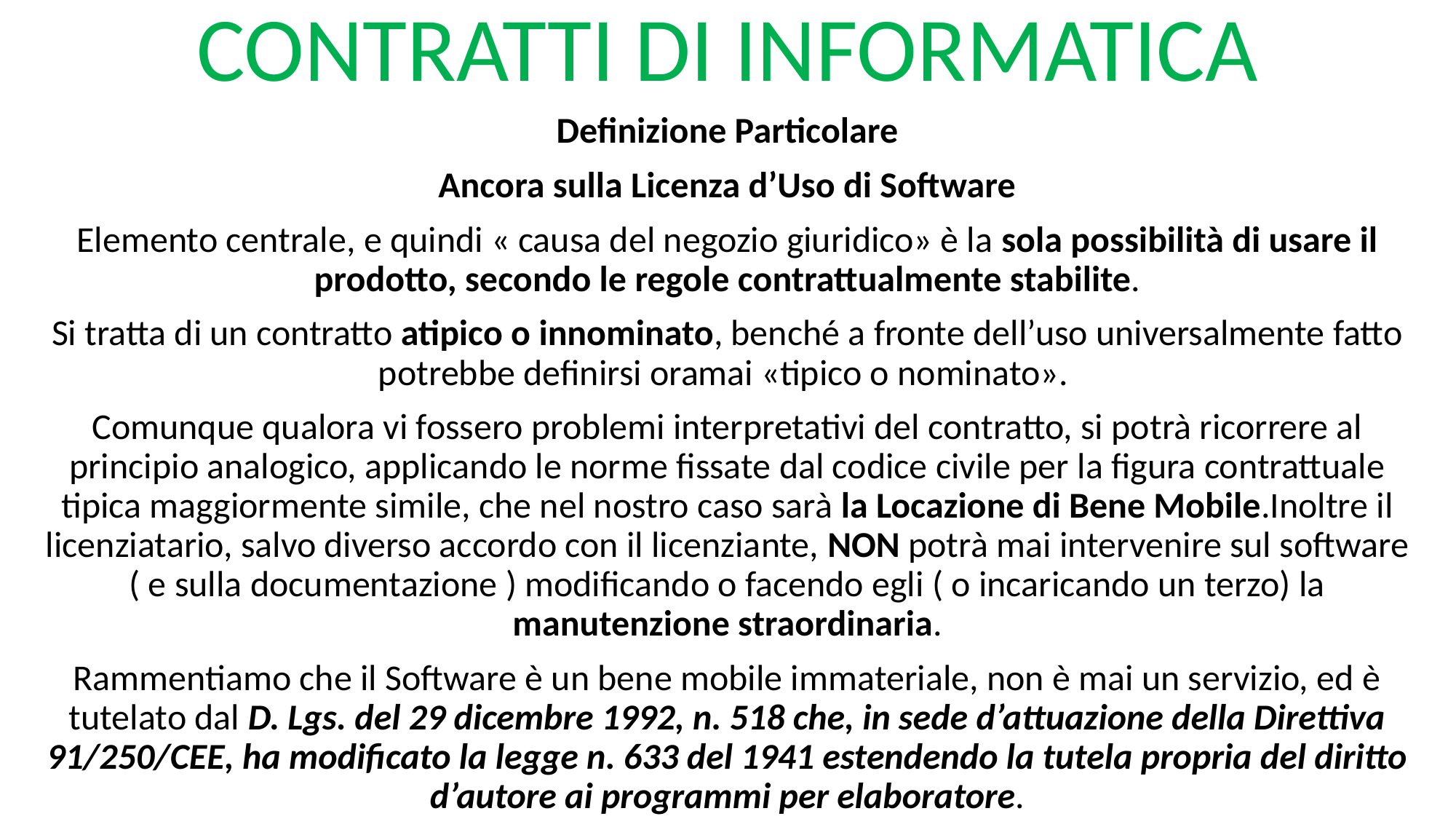

# CONTRATTI DI INFORMATICA
Definizione Particolare
Ancora sulla Licenza d’Uso di Software
Elemento centrale, e quindi « causa del negozio giuridico» è la sola possibilità di usare il prodotto, secondo le regole contrattualmente stabilite.
Si tratta di un contratto atipico o innominato, benché a fronte dell’uso universalmente fatto potrebbe definirsi oramai «tipico o nominato».
Comunque qualora vi fossero problemi interpretativi del contratto, si potrà ricorrere al principio analogico, applicando le norme fissate dal codice civile per la figura contrattuale tipica maggiormente simile, che nel nostro caso sarà la Locazione di Bene Mobile.Inoltre il licenziatario, salvo diverso accordo con il licenziante, NON potrà mai intervenire sul software ( e sulla documentazione ) modificando o facendo egli ( o incaricando un terzo) la manutenzione straordinaria.
Rammentiamo che il Software è un bene mobile immateriale, non è mai un servizio, ed è tutelato dal D. Lgs. del 29 dicembre 1992, n. 518 che, in sede d’attuazione della Direttiva 91/250/CEE, ha modificato la legge n. 633 del 1941 estendendo la tutela propria del diritto d’autore ai programmi per elaboratore.